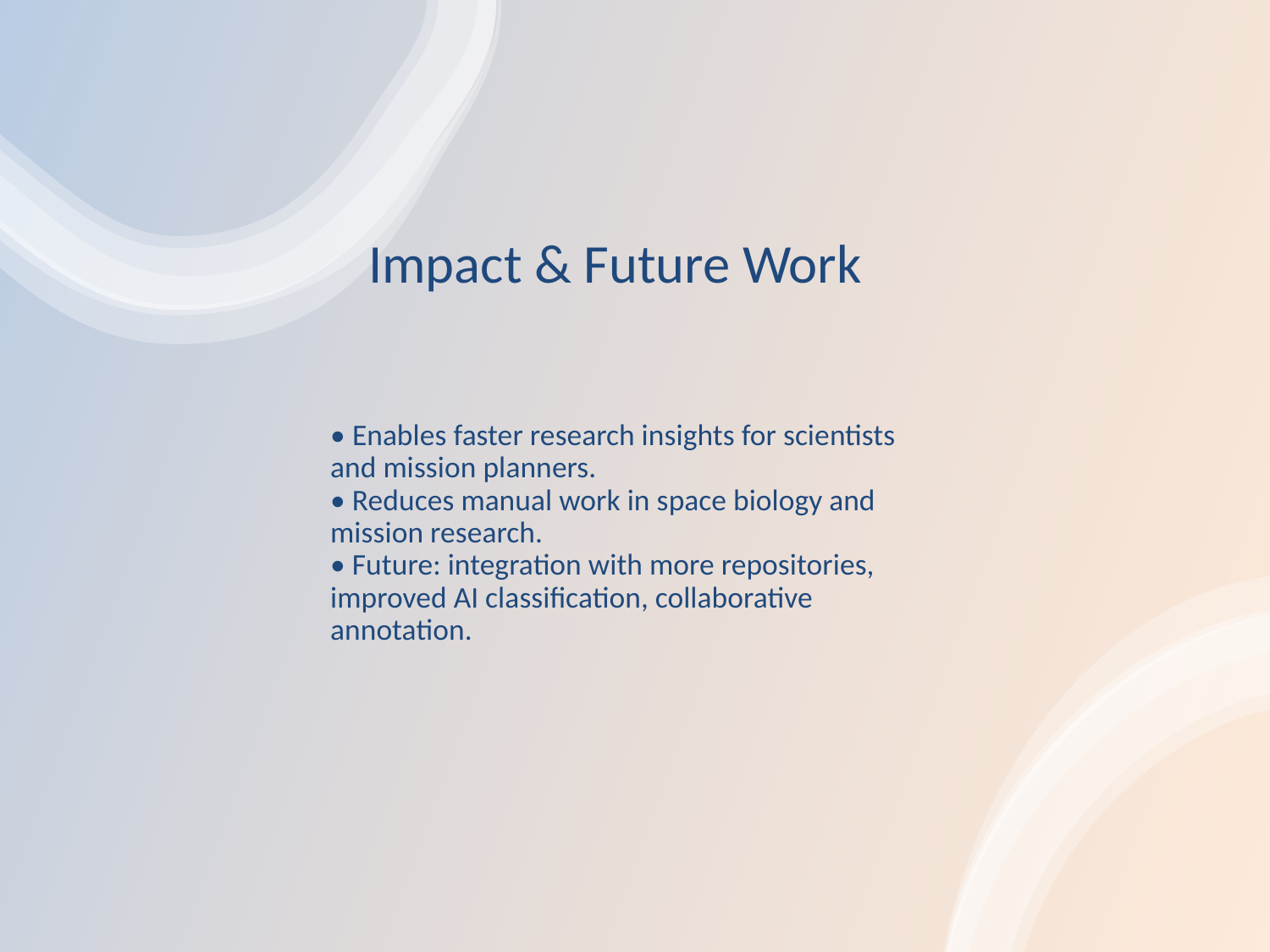

# Impact & Future Work
• Enables faster research insights for scientists and mission planners.
• Reduces manual work in space biology and mission research.
• Future: integration with more repositories, improved AI classification, collaborative annotation.